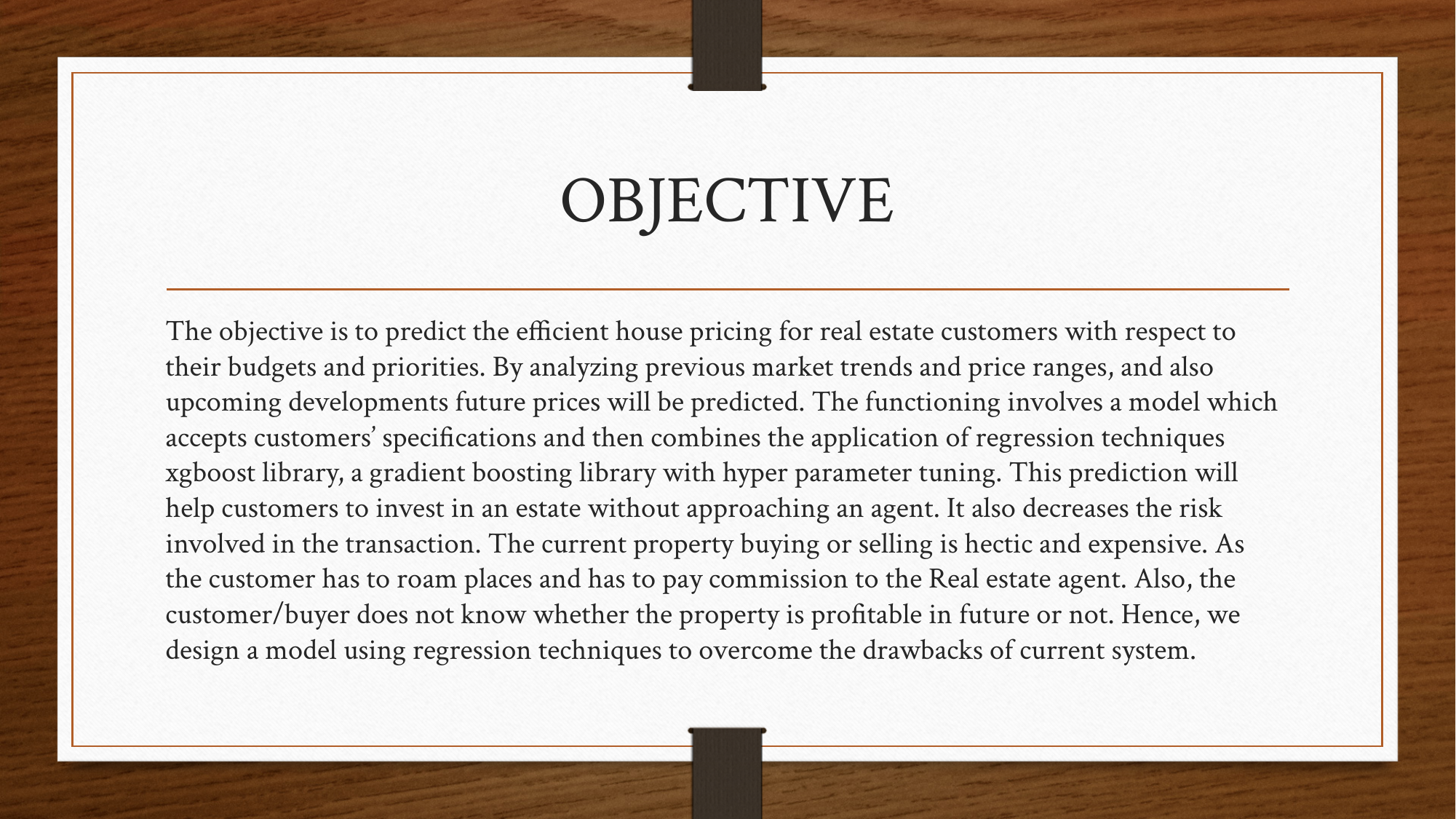

# OBJECTIVE
The objective is to predict the efficient house pricing for real estate customers with respect to their budgets and priorities. By analyzing previous market trends and price ranges, and also upcoming developments future prices will be predicted. The functioning involves a model which accepts customers’ specifications and then combines the application of regression techniques xgboost library, a gradient boosting library with hyper parameter tuning. This prediction will help customers to invest in an estate without approaching an agent. It also decreases the risk involved in the transaction. The current property buying or selling is hectic and expensive. As the customer has to roam places and has to pay commission to the Real estate agent. Also, the customer/buyer does not know whether the property is profitable in future or not. Hence, we design a model using regression techniques to overcome the drawbacks of current system.